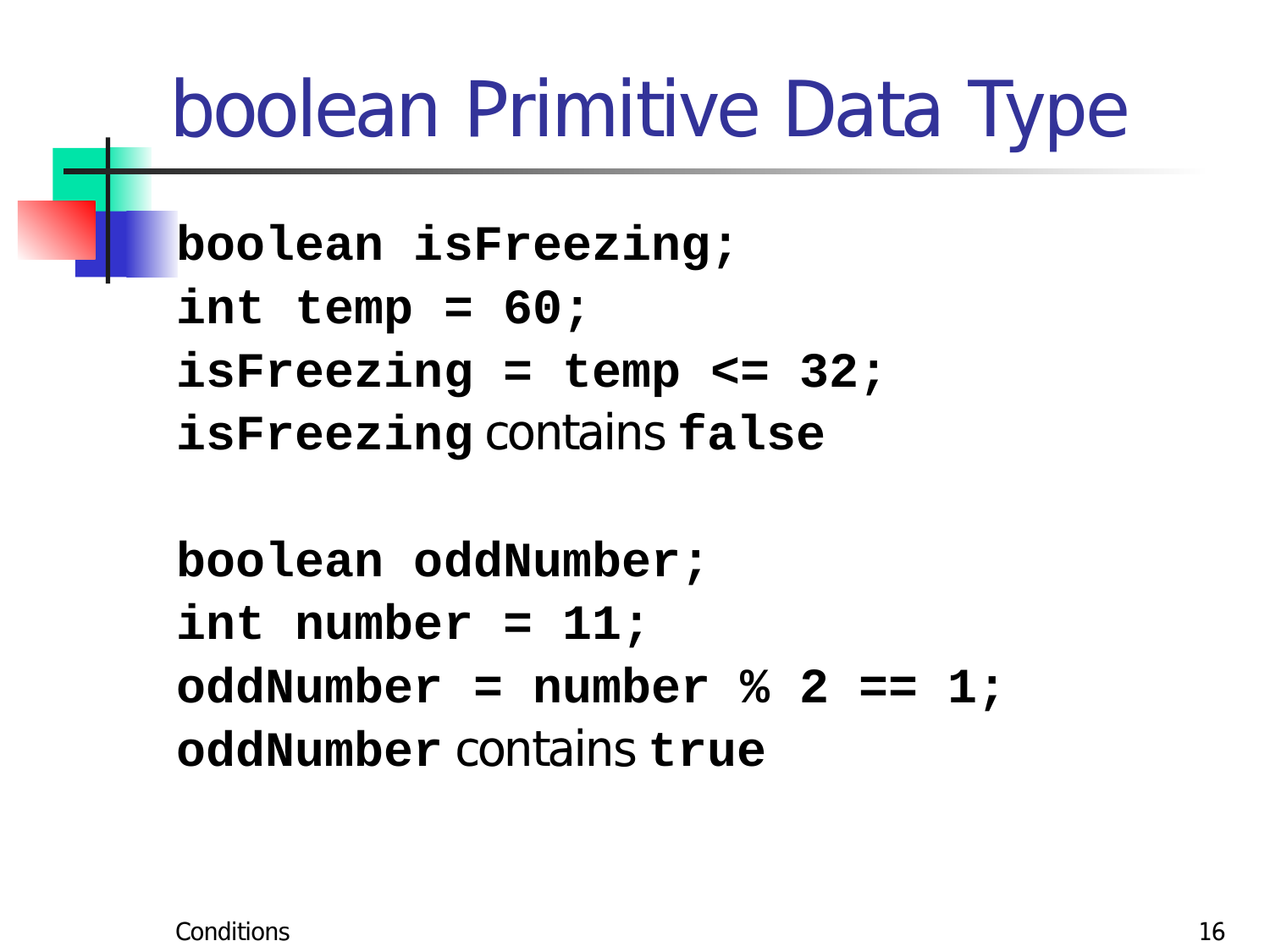

# boolean Primitive Data Type
boolean isFreezing;
int temp = 60;
isFreezing = temp <= 32;
isFreezing contains false

boolean oddNumber;
int number = 11;
oddNumber = number % 2 == 1;
oddNumber contains true
Conditions
16